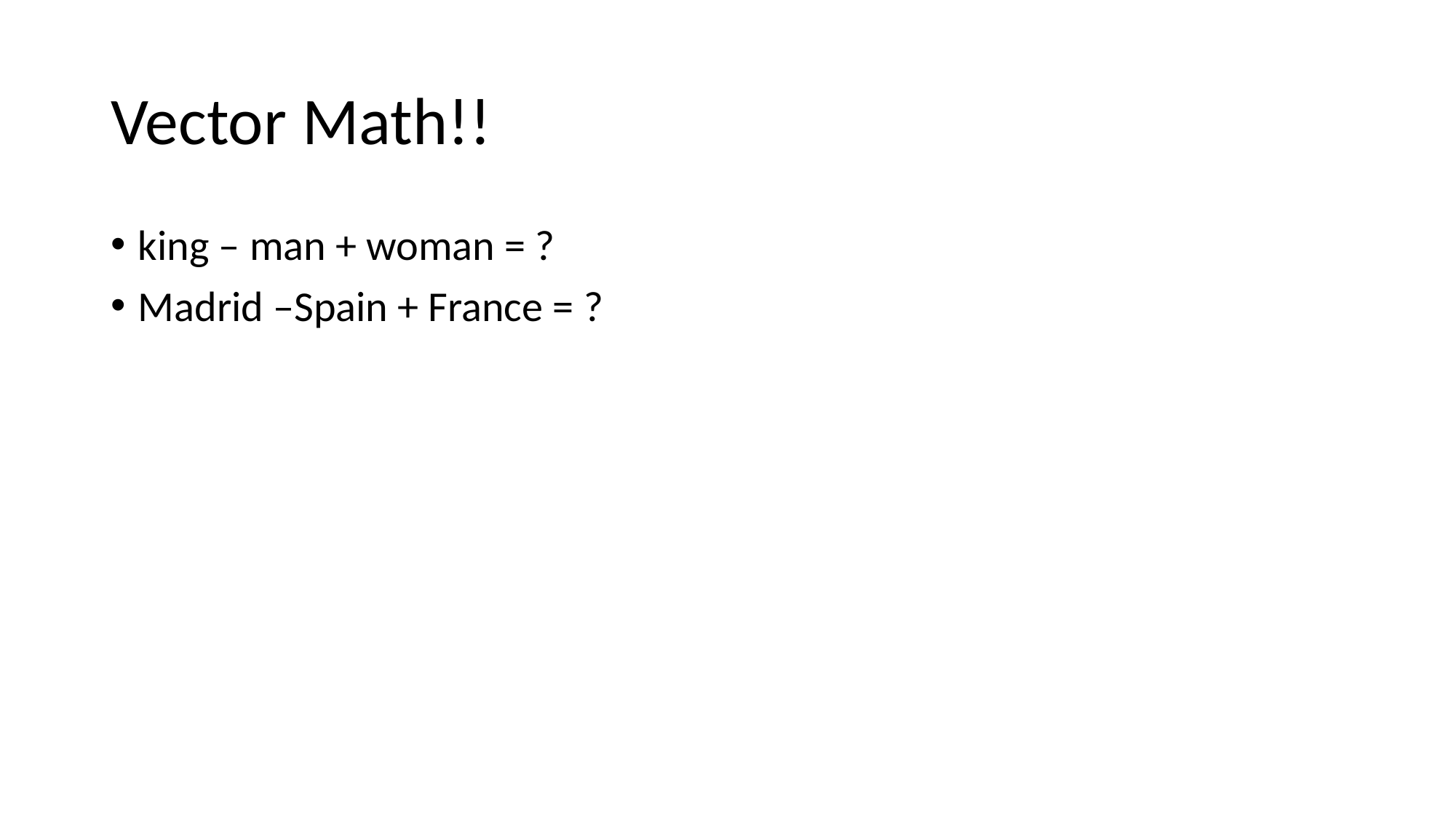

# Vector Math!!
king – man + woman = ?
Madrid –Spain + France = ?